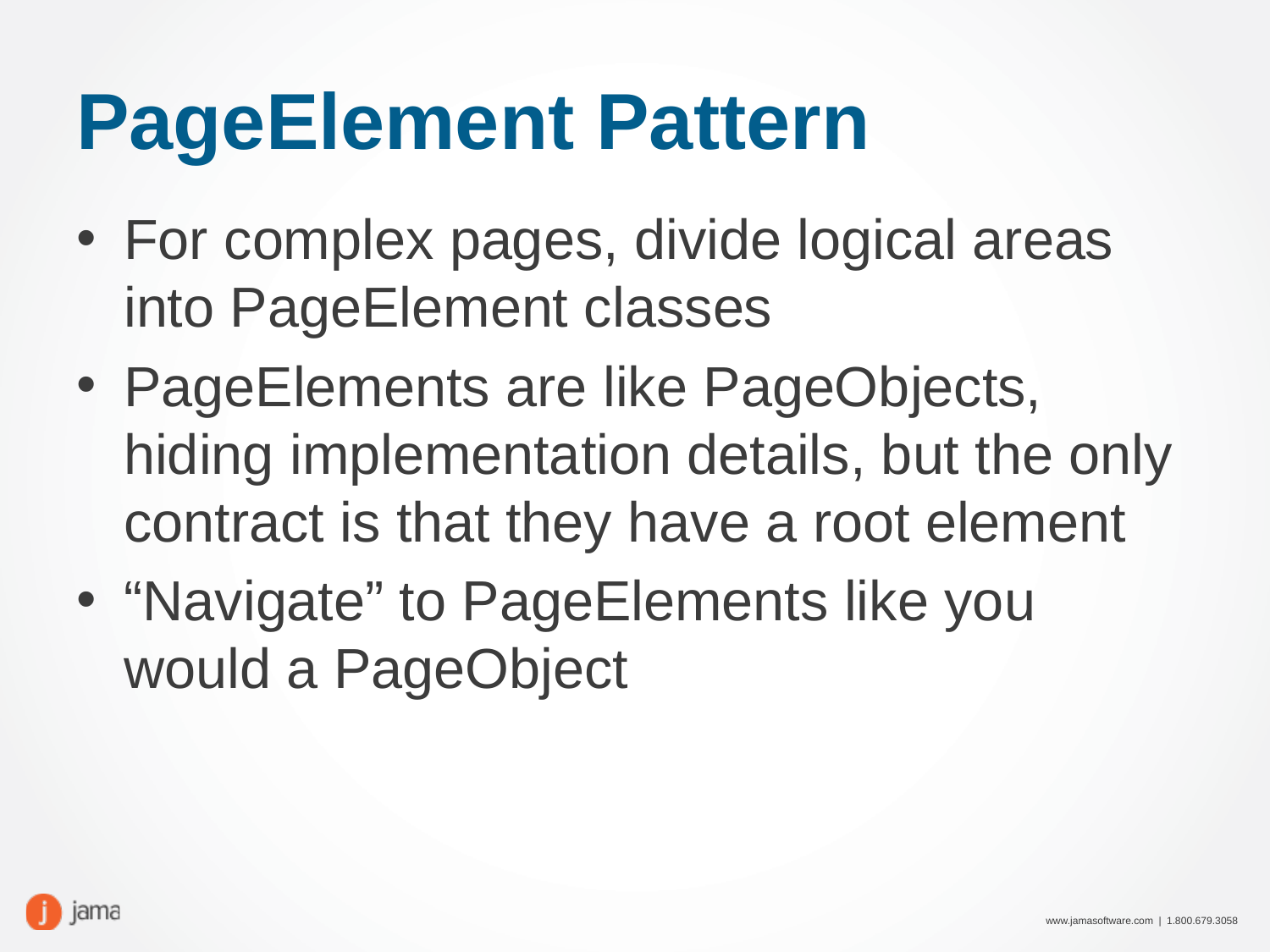

# PageElement Pattern
For complex pages, divide logical areas into PageElement classes
PageElements are like PageObjects, hiding implementation details, but the only contract is that they have a root element
“Navigate” to PageElements like you would a PageObject